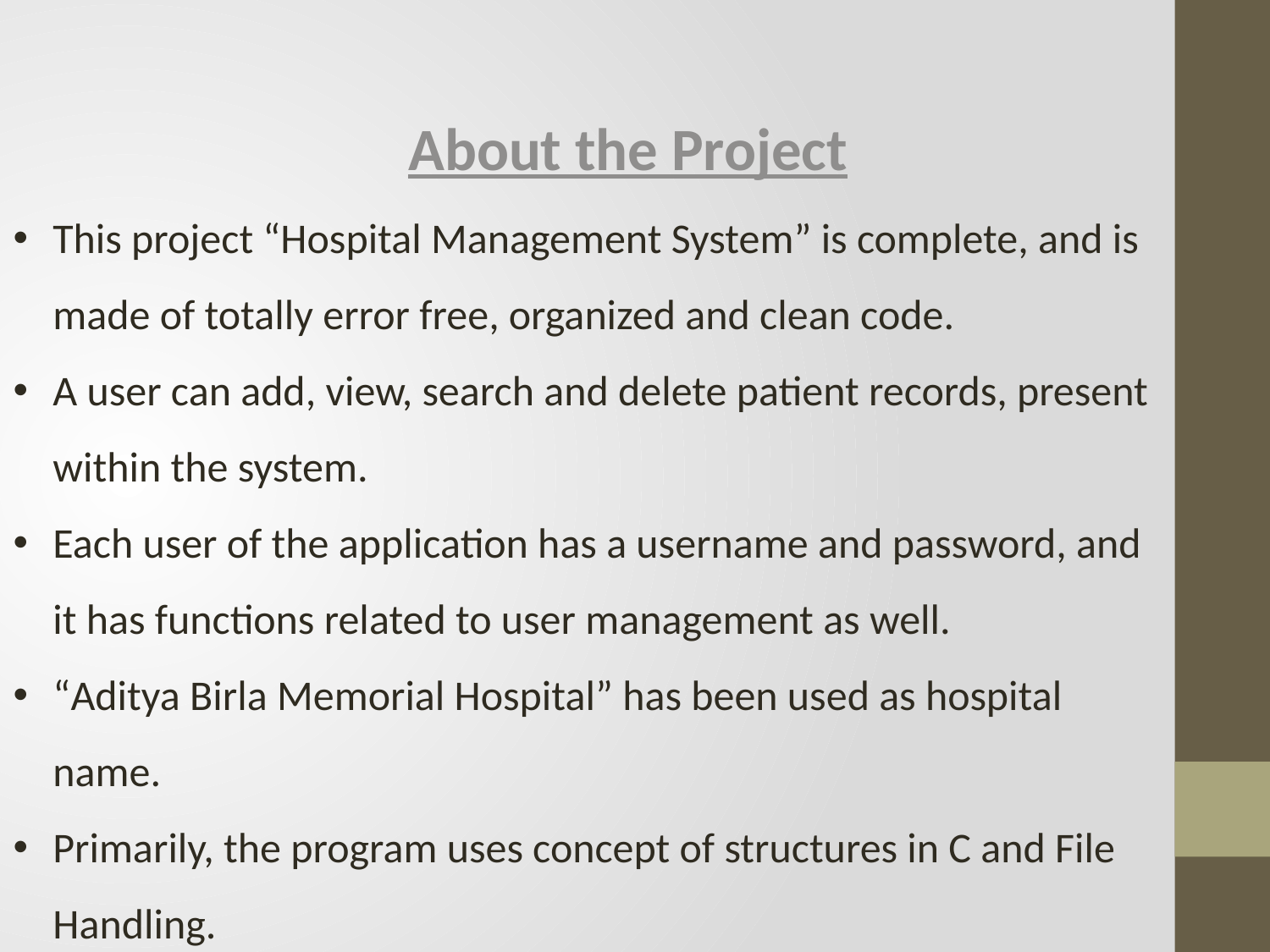

About the Project

This project “Hospital Management System” is complete, and is made of totally error free, organized and clean code.
A user can add, view, search and delete patient records, present within the system.
Each user of the application has a username and password, and it has functions related to user management as well.
“Aditya Birla Memorial Hospital” has been used as hospital name.
Primarily, the program uses concept of structures in C and File Handling.